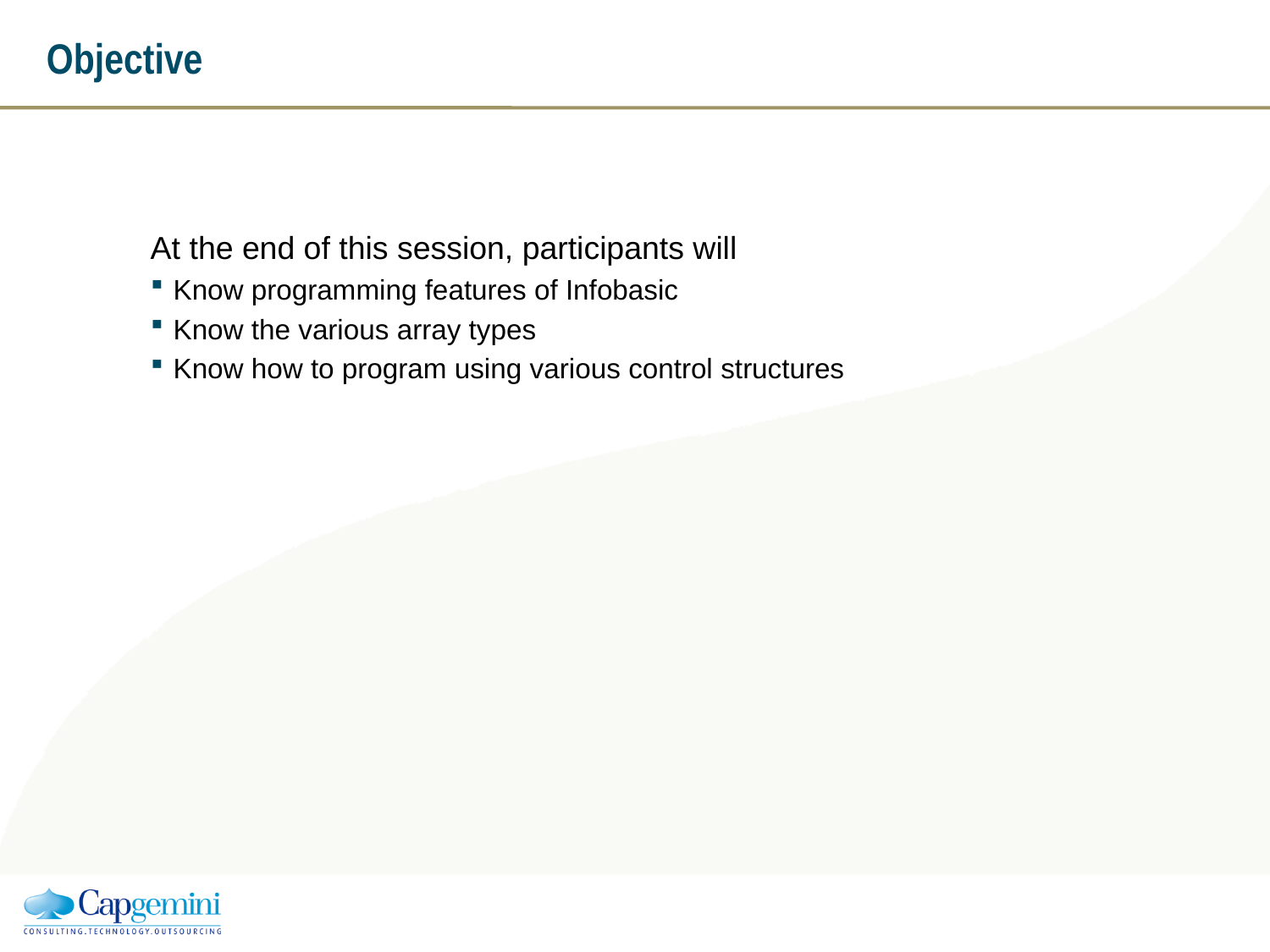

# Objective
At the end of this session, participants will
Know programming features of Infobasic
Know the various array types
Know how to program using various control structures